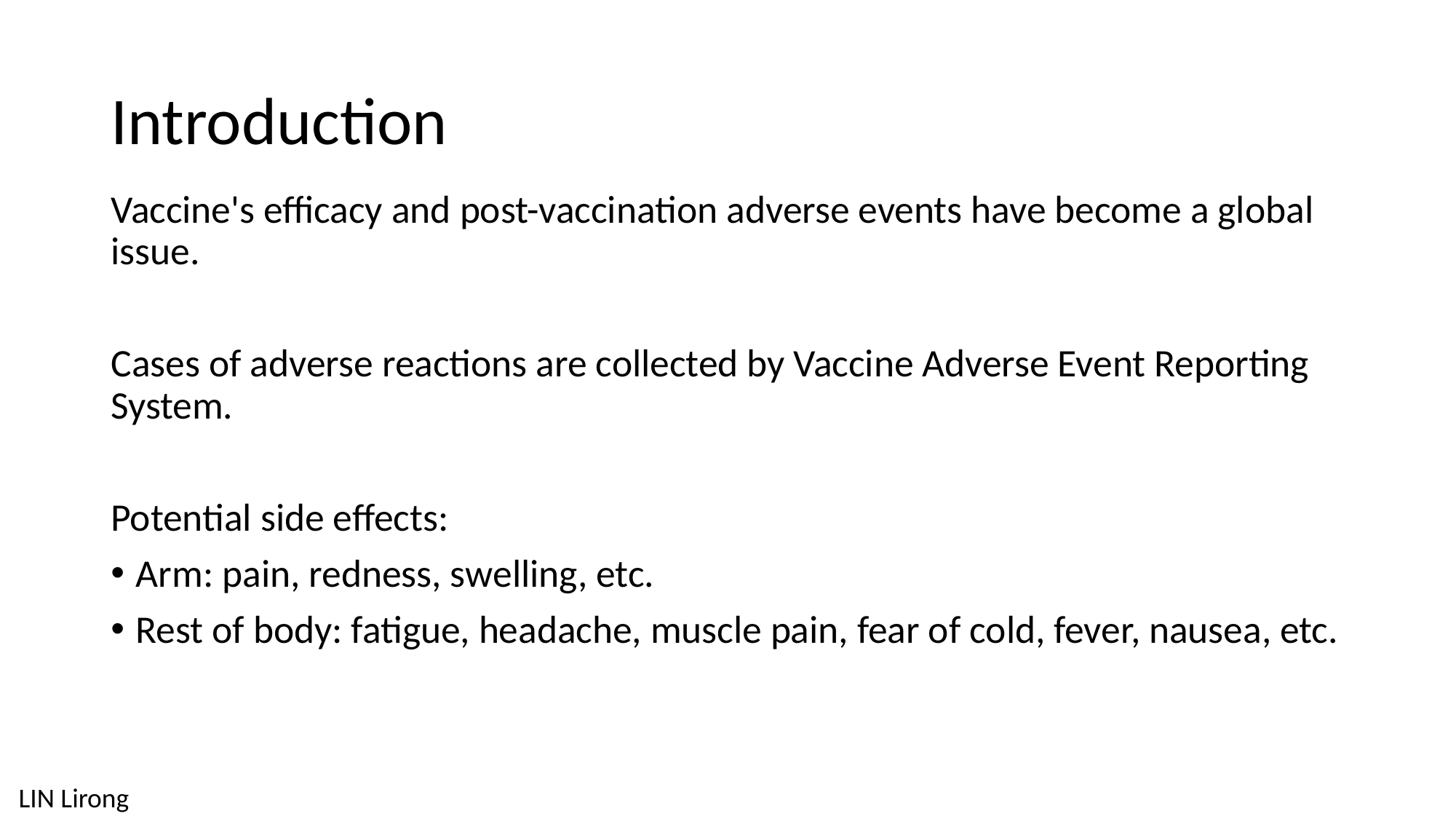

# Introduction
Vaccine's efficacy and post-vaccination adverse events have become a global issue.

Cases of adverse reactions are collected by Vaccine Adverse Event Reporting System.

Potential side effects:
Arm: pain, redness, swelling, etc.
Rest of body: fatigue, headache, muscle pain, fear of cold, fever, nausea, etc.
LIN Lirong